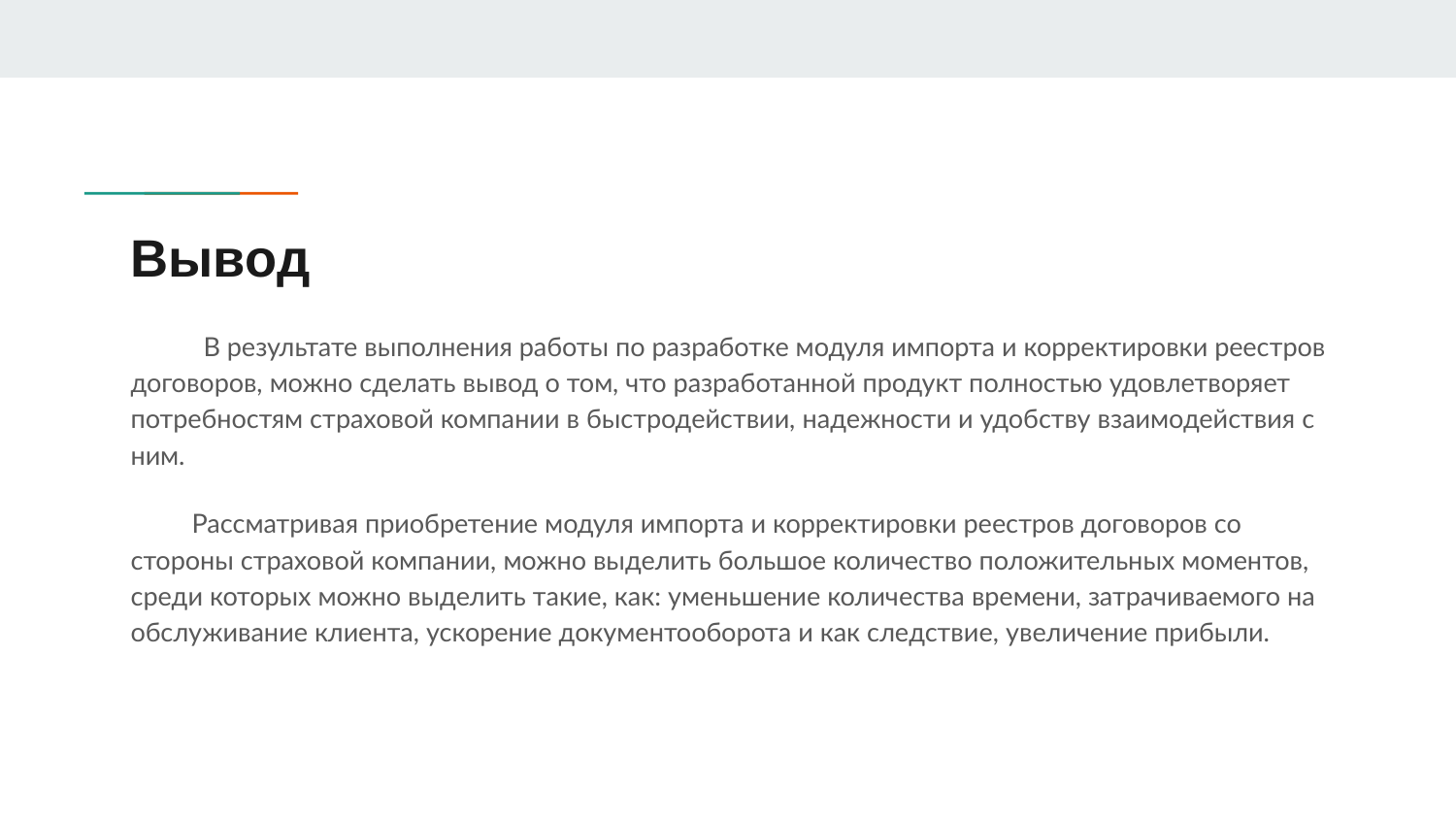

# Вывод
В результате выполнения работы по разработке модуля импорта и корректировки реестров договоров, можно сделать вывод о том, что разработанной продукт полностью удовлетворяет потребностям страховой компании в быстродействии, надежности и удобству взаимодействия с ним.
         Рассматривая приобретение модуля импорта и корректировки реестров договоров со стороны страховой компании, можно выделить большое количество положительных моментов, среди которых можно выделить такие, как: уменьшение количества времени, затрачиваемого на обслуживание клиента, ускорение документооборота и как следствие, увеличение прибыли.